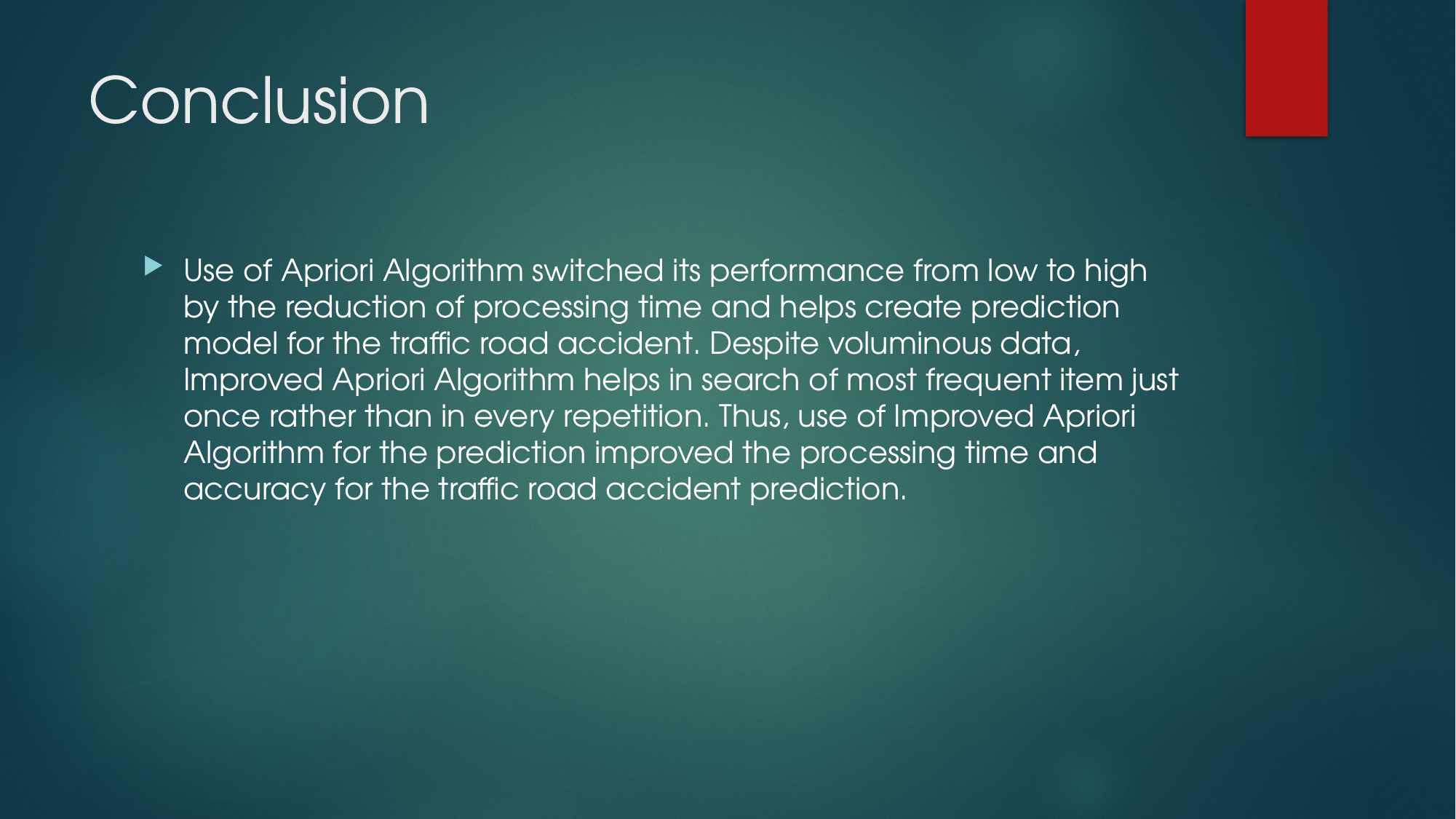

# Conclusion
Use of Apriori Algorithm switched its performance from low to high by the reduction of processing time and helps create prediction model for the traffic road accident. Despite voluminous data, Improved Apriori Algorithm helps in search of most frequent item just once rather than in every repetition. Thus, use of Improved Apriori Algorithm for the prediction improved the processing time and accuracy for the traffic road accident prediction.